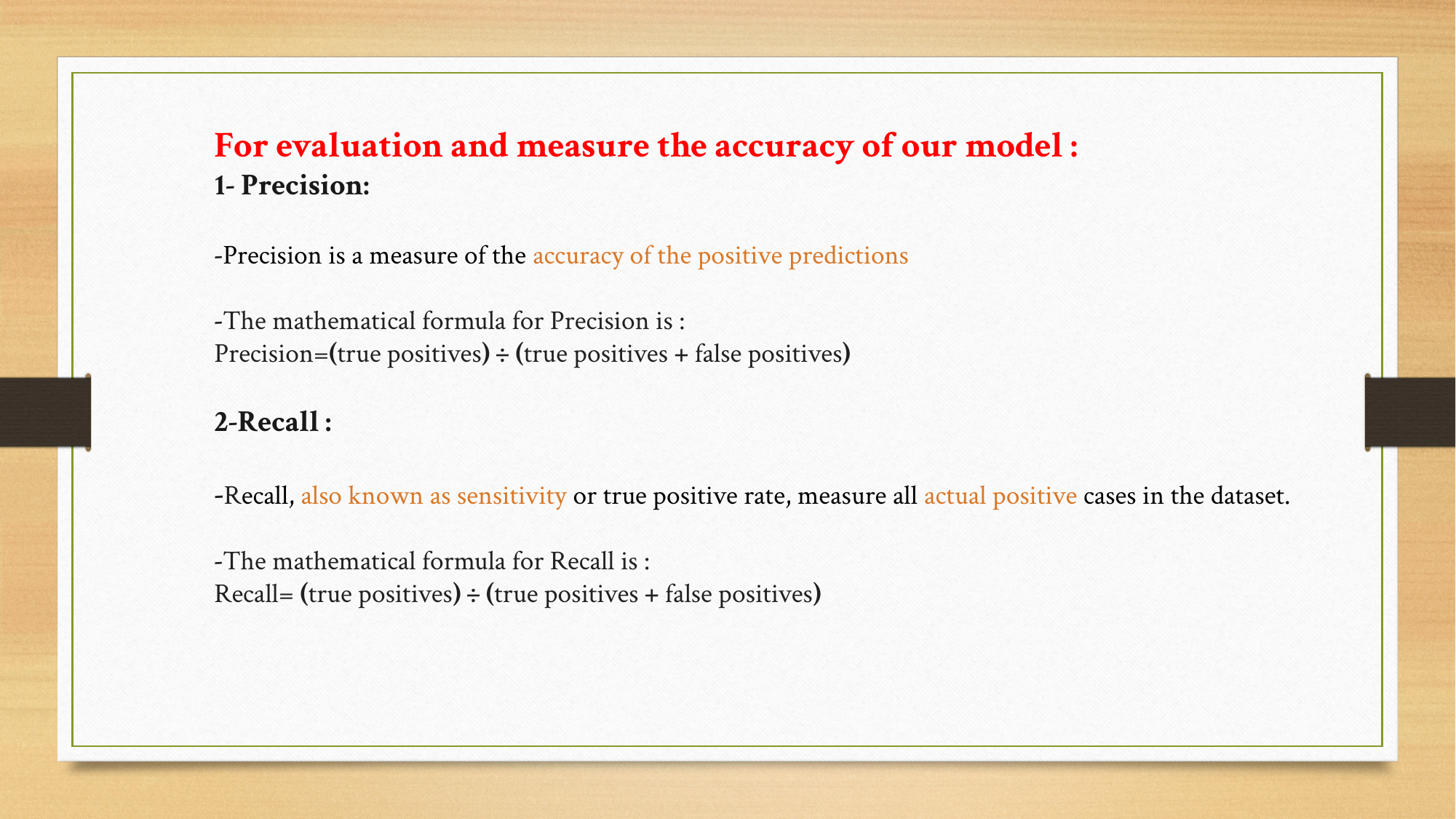

For evaluation and measure the accuracy of our model :
1- Precision:

-Precision is a measure of the accuracy of the positive predictions

-The mathematical formula for Precision is :
Precision=(true positives) ÷ (true positives + false positives)

2-Recall :

-Recall, also known as sensitivity or true positive rate, measure all actual positive cases in the dataset.

-The mathematical formula for Recall is :
Recall= (true positives) ÷ (true positives + false positives)